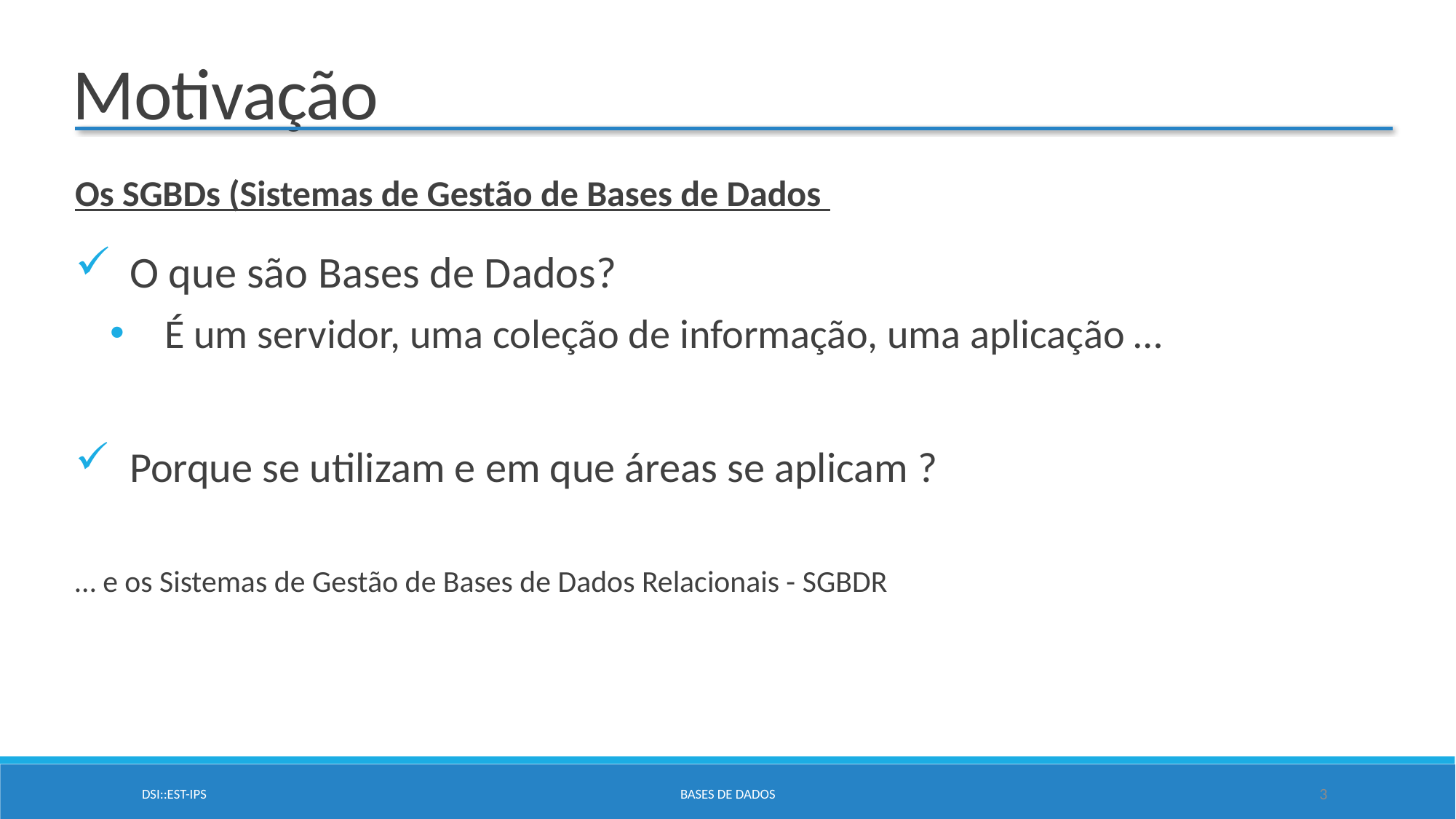

Motivação
Os SGBDs (Sistemas de Gestão de Bases de Dados
O que são Bases de Dados?
É um servidor, uma coleção de informação, uma aplicação …

Porque se utilizam e em que áreas se aplicam ?

… e os Sistemas de Gestão de Bases de Dados Relacionais - SGBDR
DSI::EST-IPS
Bases de Dados
3